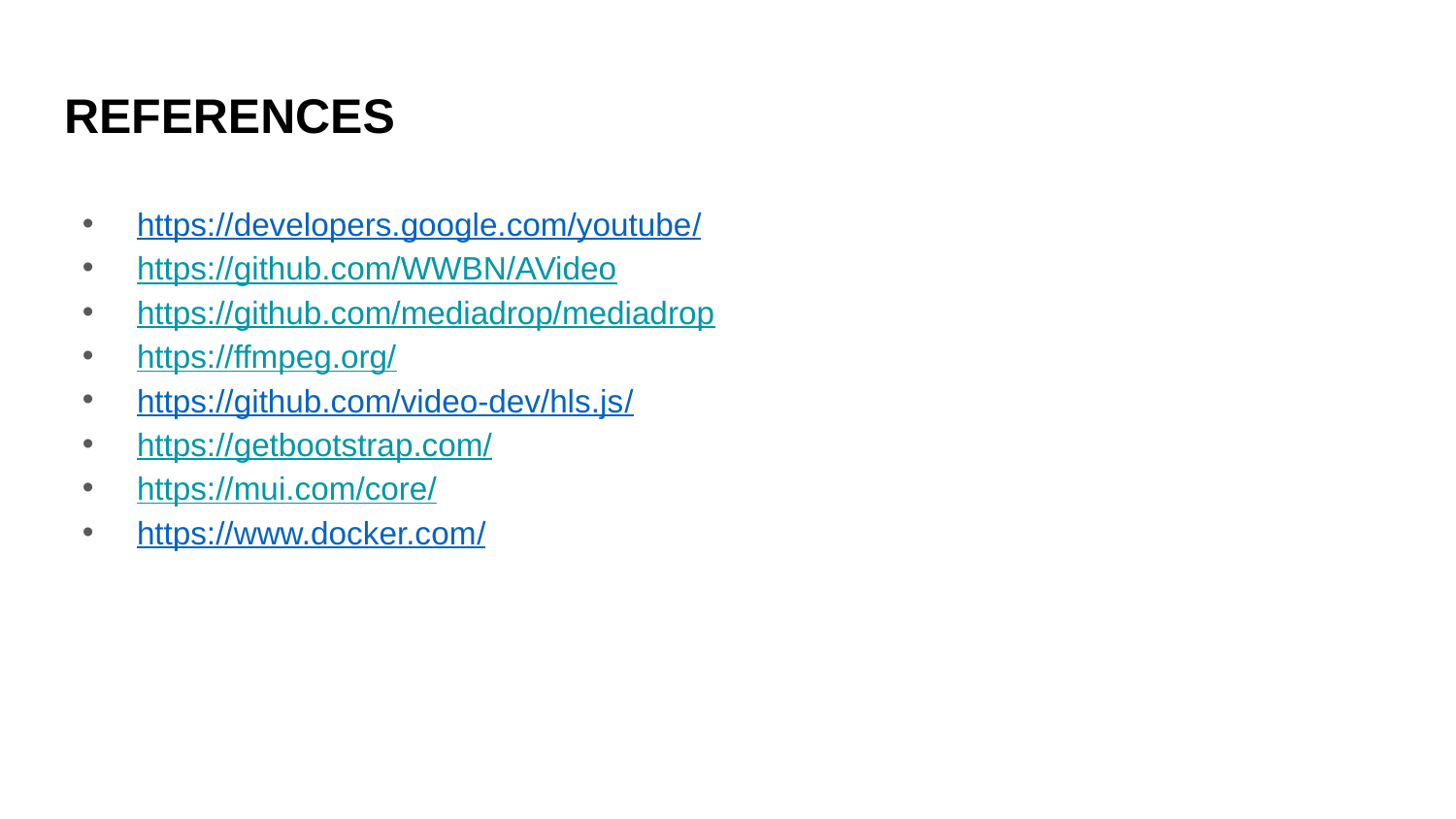

# REFERENCES
https://developers.google.com/youtube/
https://github.com/WWBN/AVideo
https://github.com/mediadrop/mediadrop
https://ffmpeg.org/
https://github.com/video-dev/hls.js/
https://getbootstrap.com/
https://mui.com/core/
https://www.docker.com/